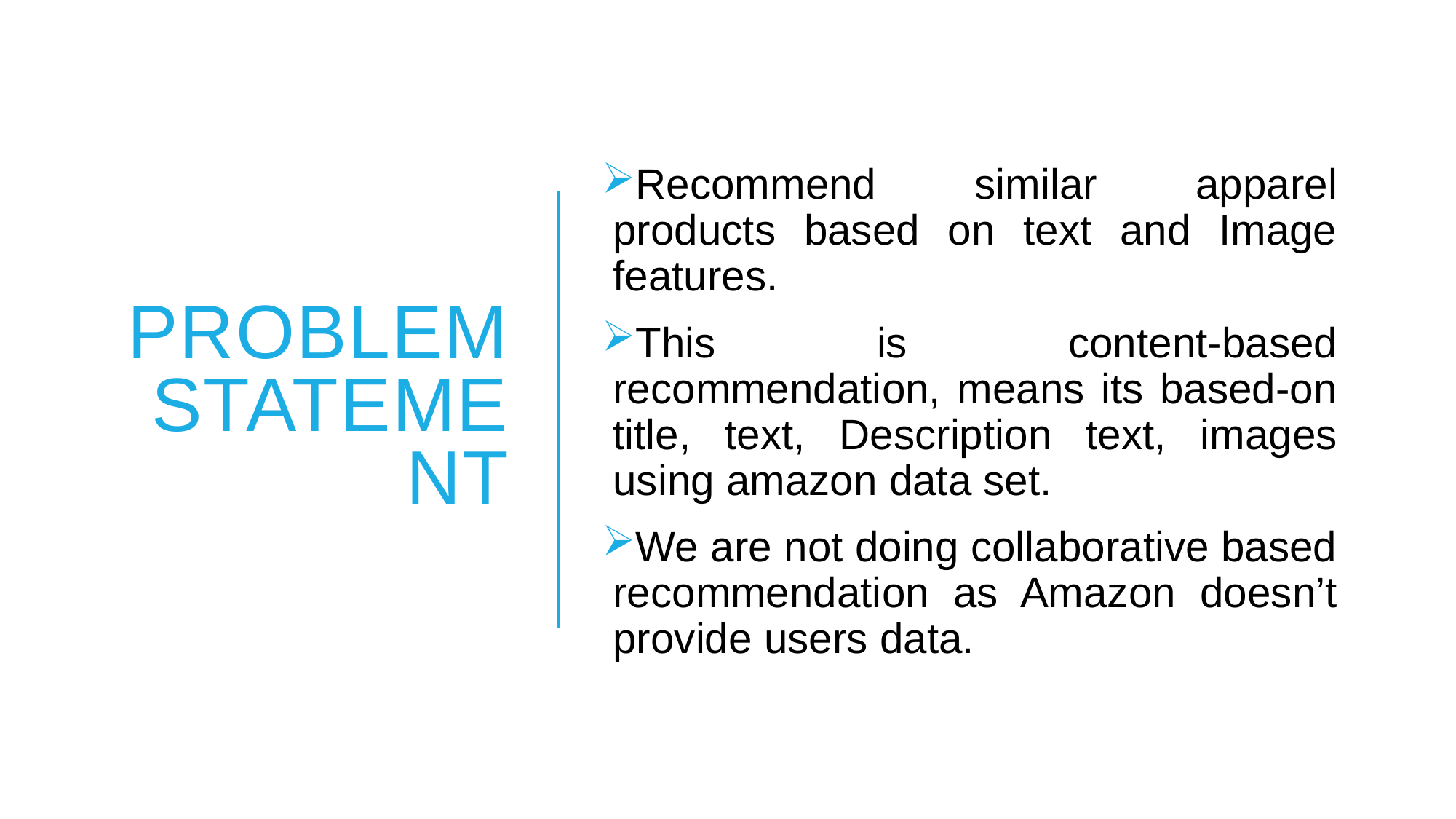

# Problem statement

Recommend similar apparel products based on text and Image features.
This is content-based recommendation, means its based-on title, text, Description text, images using amazon data set.
We are not doing collaborative based recommendation as Amazon doesn’t provide users data.